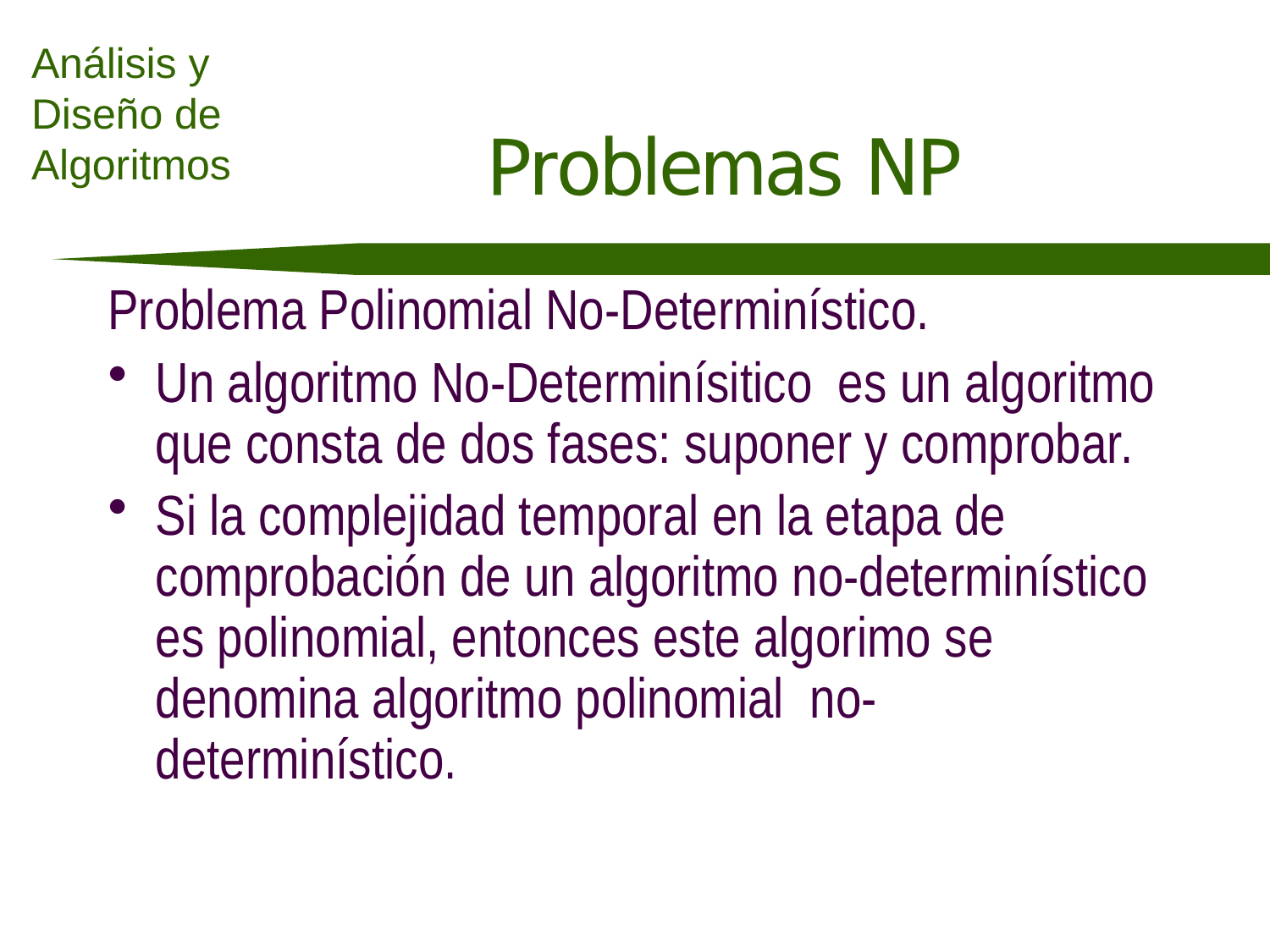

# Problemas NP
Problema Polinomial No-Determinístico.
Un algoritmo No-Determinísitico  es un algoritmo que consta de dos fases: suponer y comprobar.
Si la complejidad temporal en la etapa de comprobación de un algoritmo no-determinístico es polinomial, entonces este algorimo se denomina algoritmo polinomial  no-determinístico.